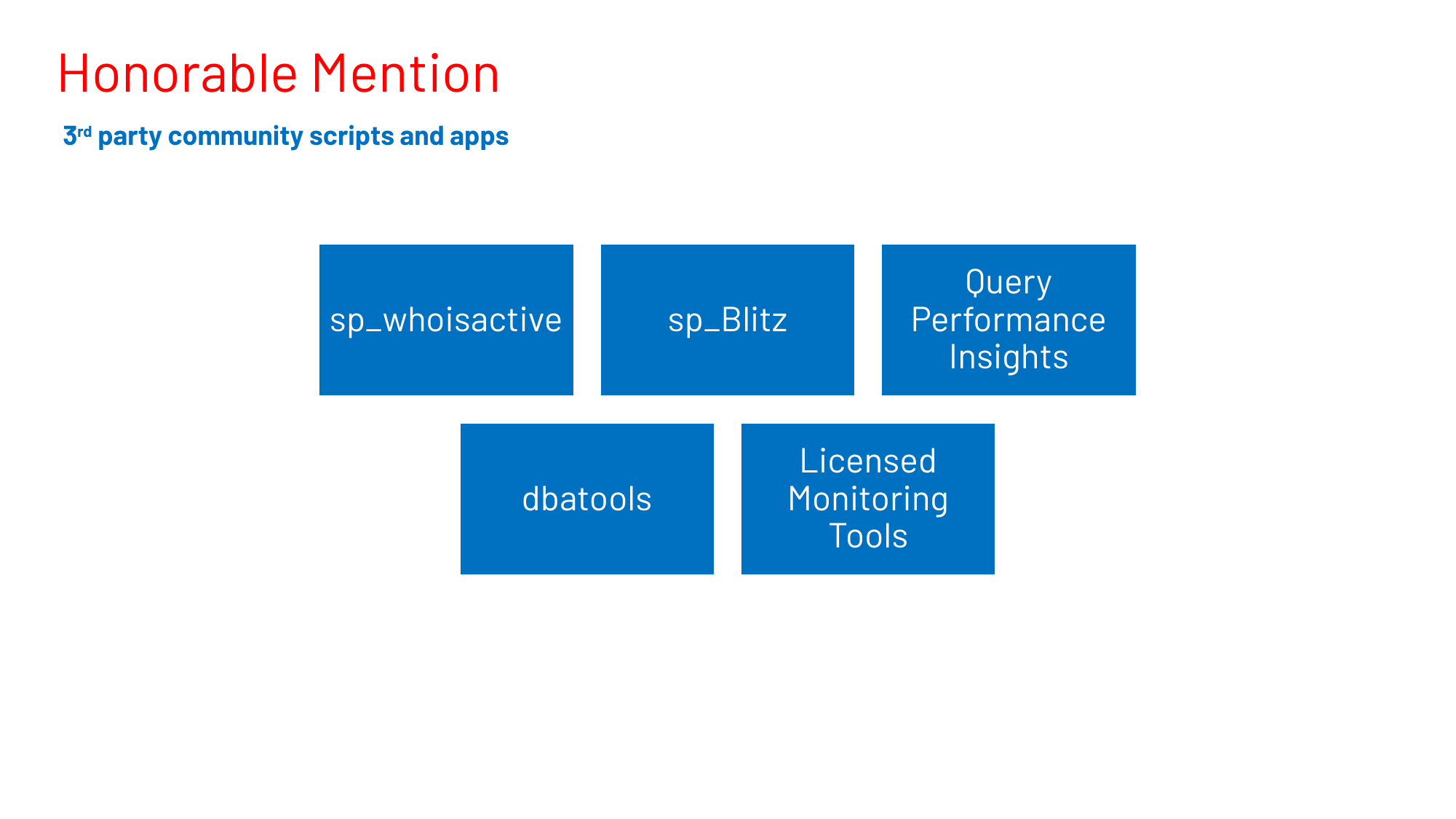

# Honorable Mention
3rd party community scripts and apps
sp_whoisactive
sp_Blitz
Query Performance Insights
dbatools
Licensed Monitoring Tools